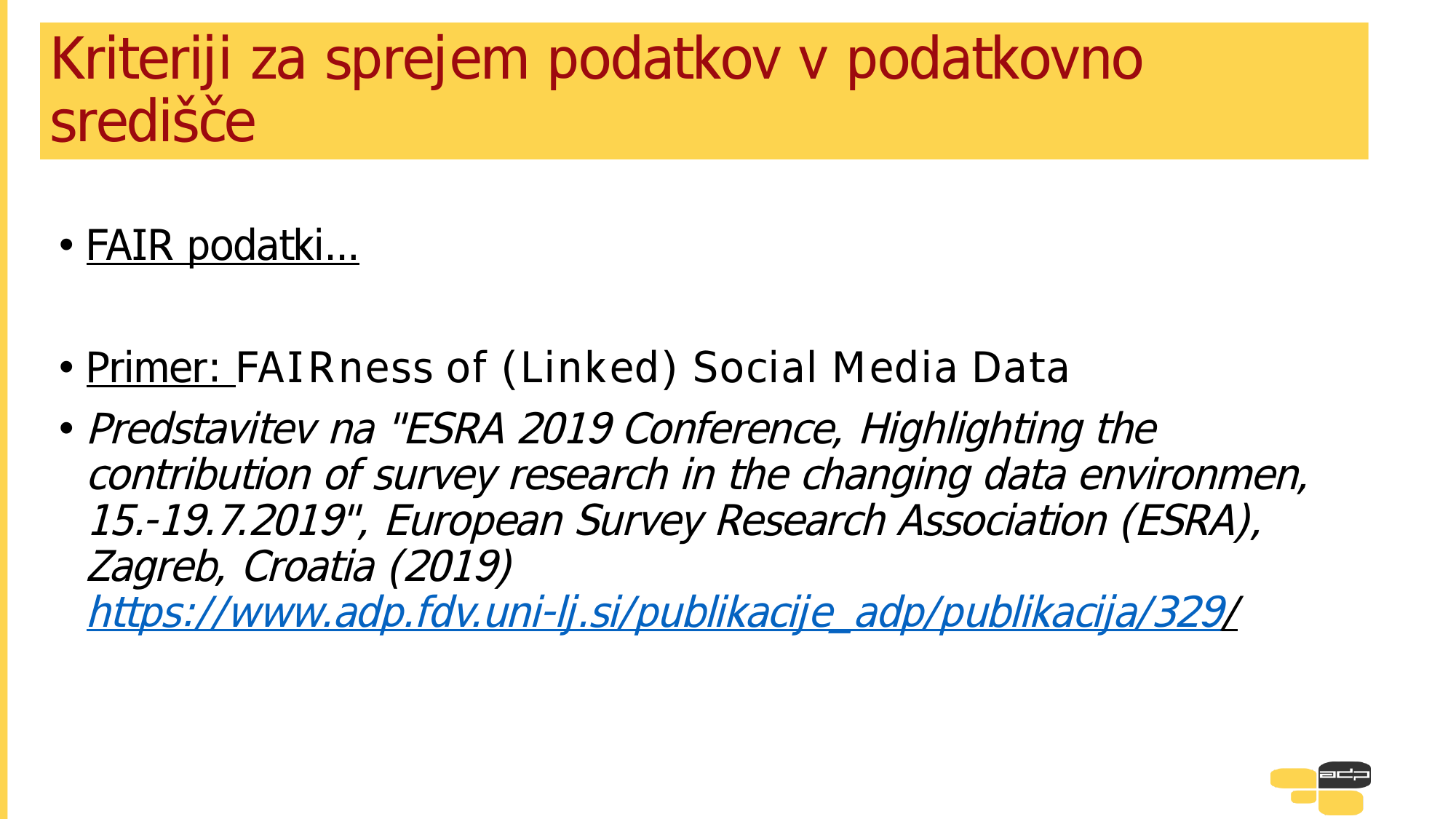

# Kriteriji za sprejem podatkov v podatkovno središče

FAIR podatki…

Primer: FAIRness of (Linked) Social Media Data
Predstavitev na "ESRA 2019 Conference, Highlighting the contribution of survey research in the changing data environmen, 15.-19.7.2019", European Survey Research Association (ESRA), Zagreb, Croatia (2019) https://www.adp.fdv.uni-lj.si/publikacije_adp/publikacija/329/